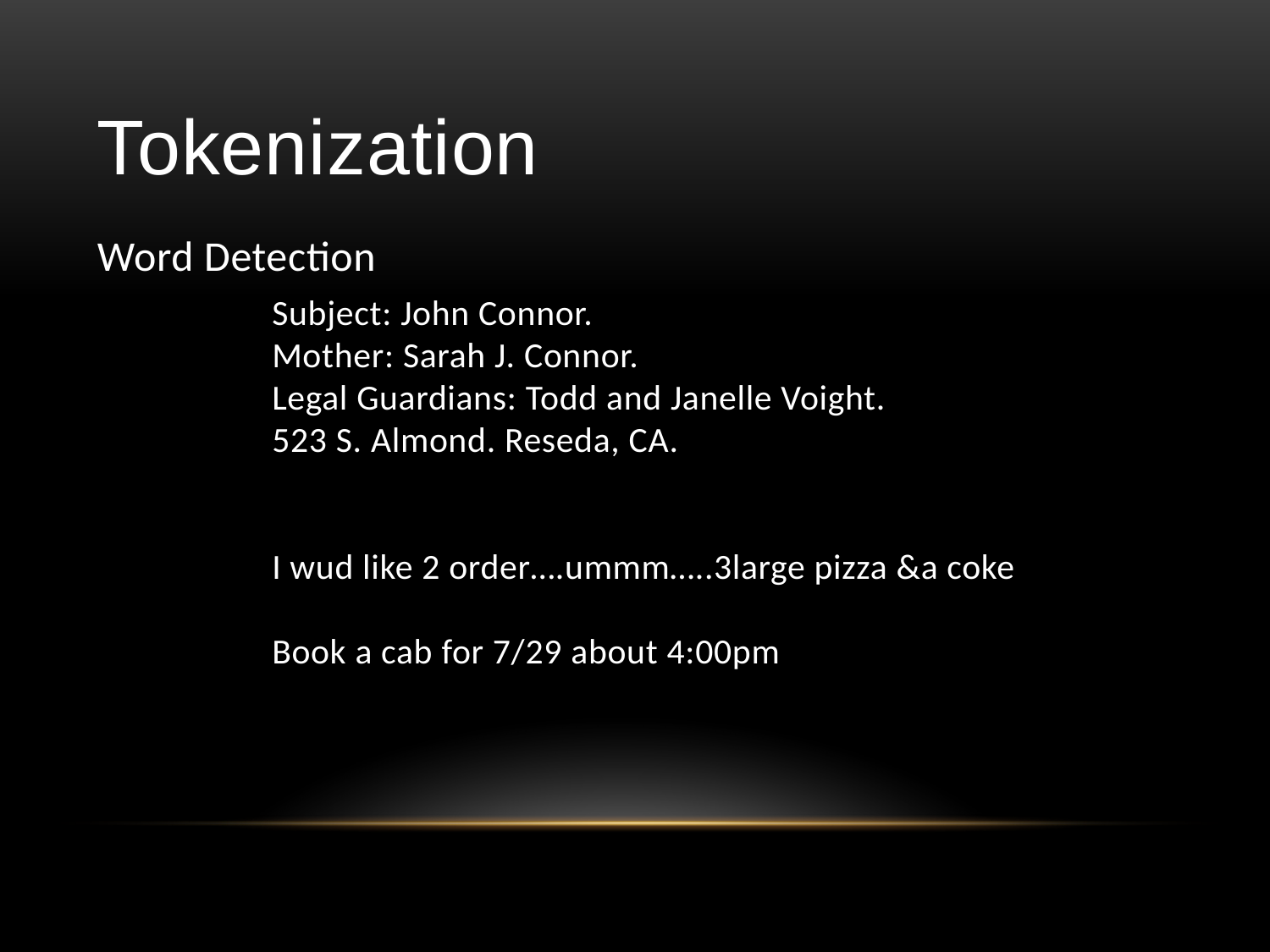

# Tokenization
Word Detection
Subject: John Connor.
Mother: Sarah J. Connor.
Legal Guardians: Todd and Janelle Voight.
523 S. Almond. Reseda, CA.

I wud like 2 order….ummm…..3large pizza &a coke

Book a cab for 7/29 about 4:00pm